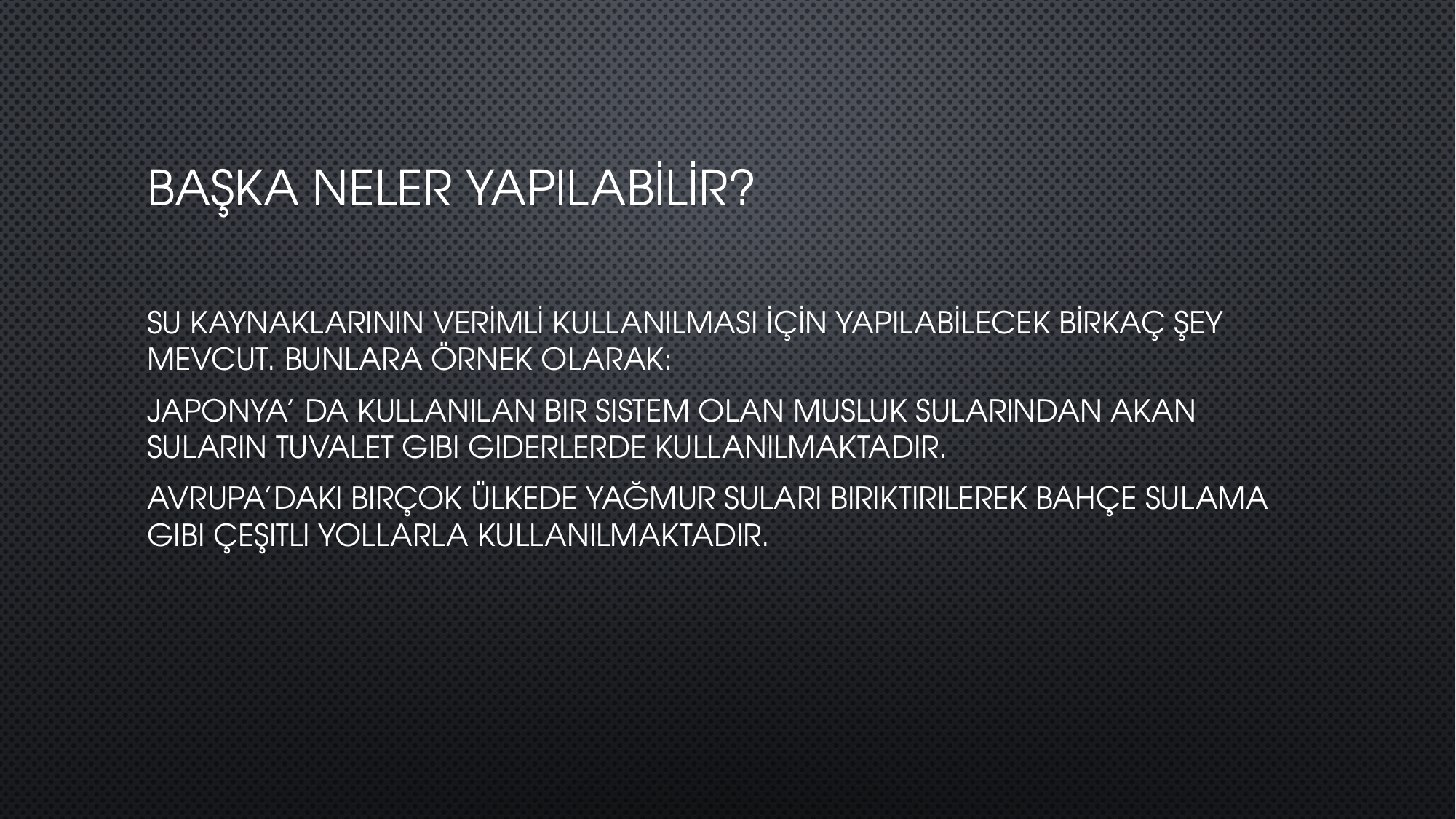

# BAŞKA NELER YAPILABİLİR?
SU KAYNAKLARININ VERİMLİ KULLANILMASI İÇİN YAPILABİLECEK BİRKAÇ ŞEY MEVCUT. Bunlara örnek olarak:
Japonya’ da kullanılan bir sistem olan musluk sularından akan suların tuvalet gibi giderlerde kullanılmaktadır.
Avrupa’daki birçok ülkede yağmur suları biriktirilerek bahçe sulama gibi çeşitli yollarla kullanılmaktadır.